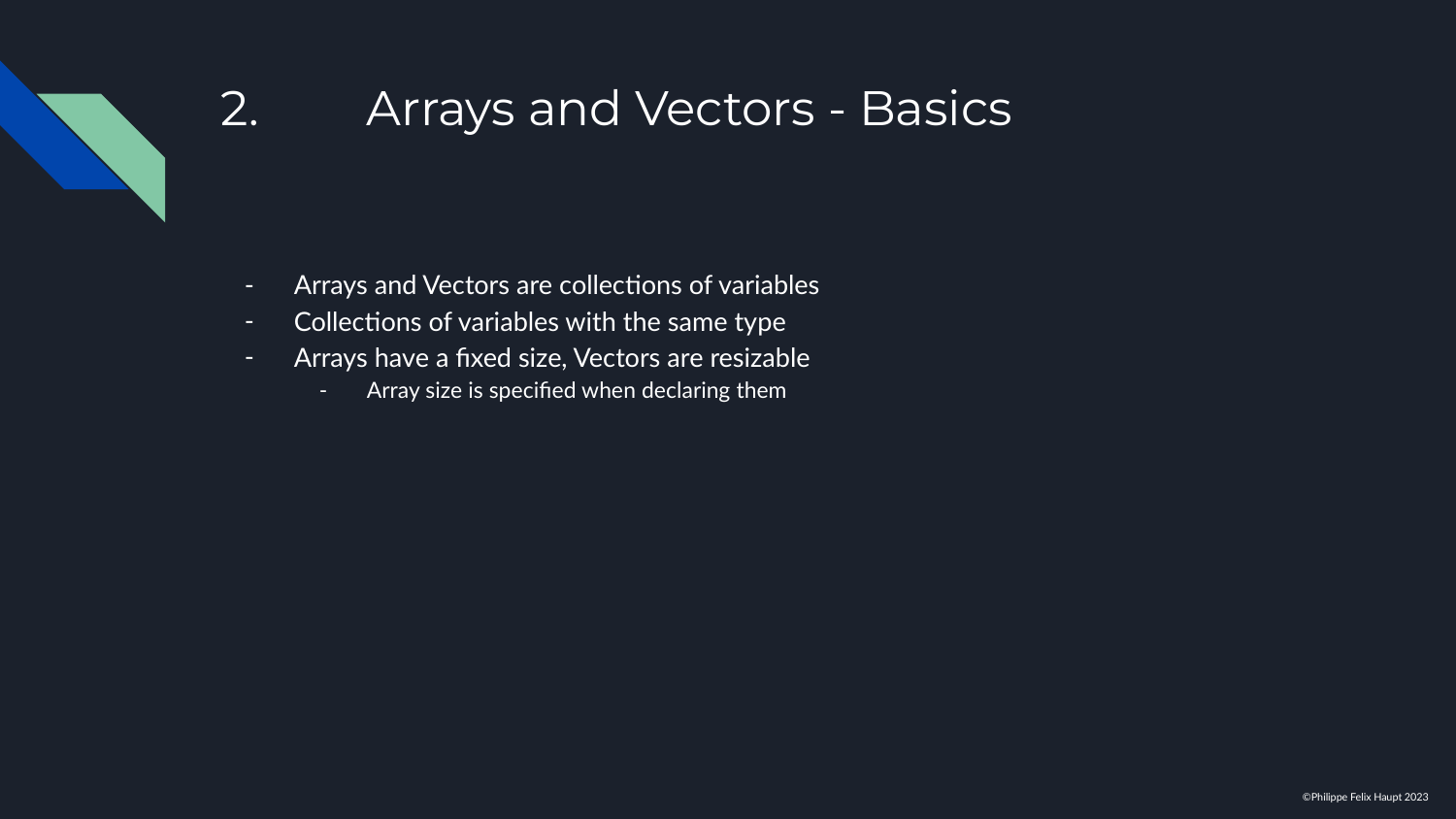

# 2.	Arrays and Vectors - Basics
Arrays and Vectors are collections of variables
Collections of variables with the same type
Arrays have a fixed size, Vectors are resizable
Array size is specified when declaring them
©Philippe Felix Haupt 2023